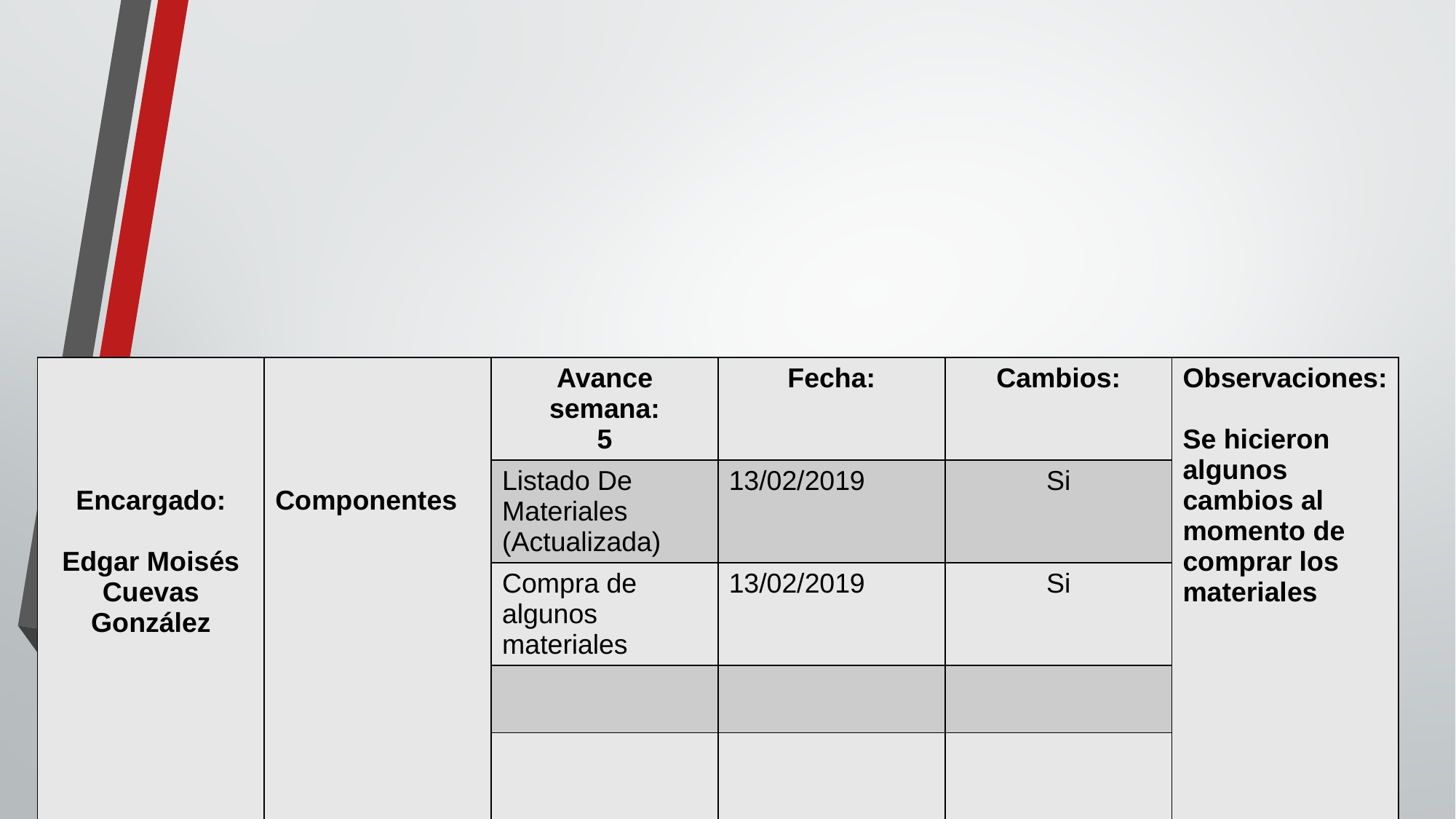

#
| Encargado: Edgar Moisés Cuevas González | Componentes | Avance semana: 5 | Fecha: | Cambios: | Observaciones: Se hicieron algunos cambios al momento de comprar los materiales |
| --- | --- | --- | --- | --- | --- |
|  |  | Listado De Materiales (Actualizada) | 13/02/2019 | Si |  |
|  |  | Compra de algunos materiales | 13/02/2019 | Si |  |
|  |  |  |  |  |  |
|  |  |  |  |  |  |